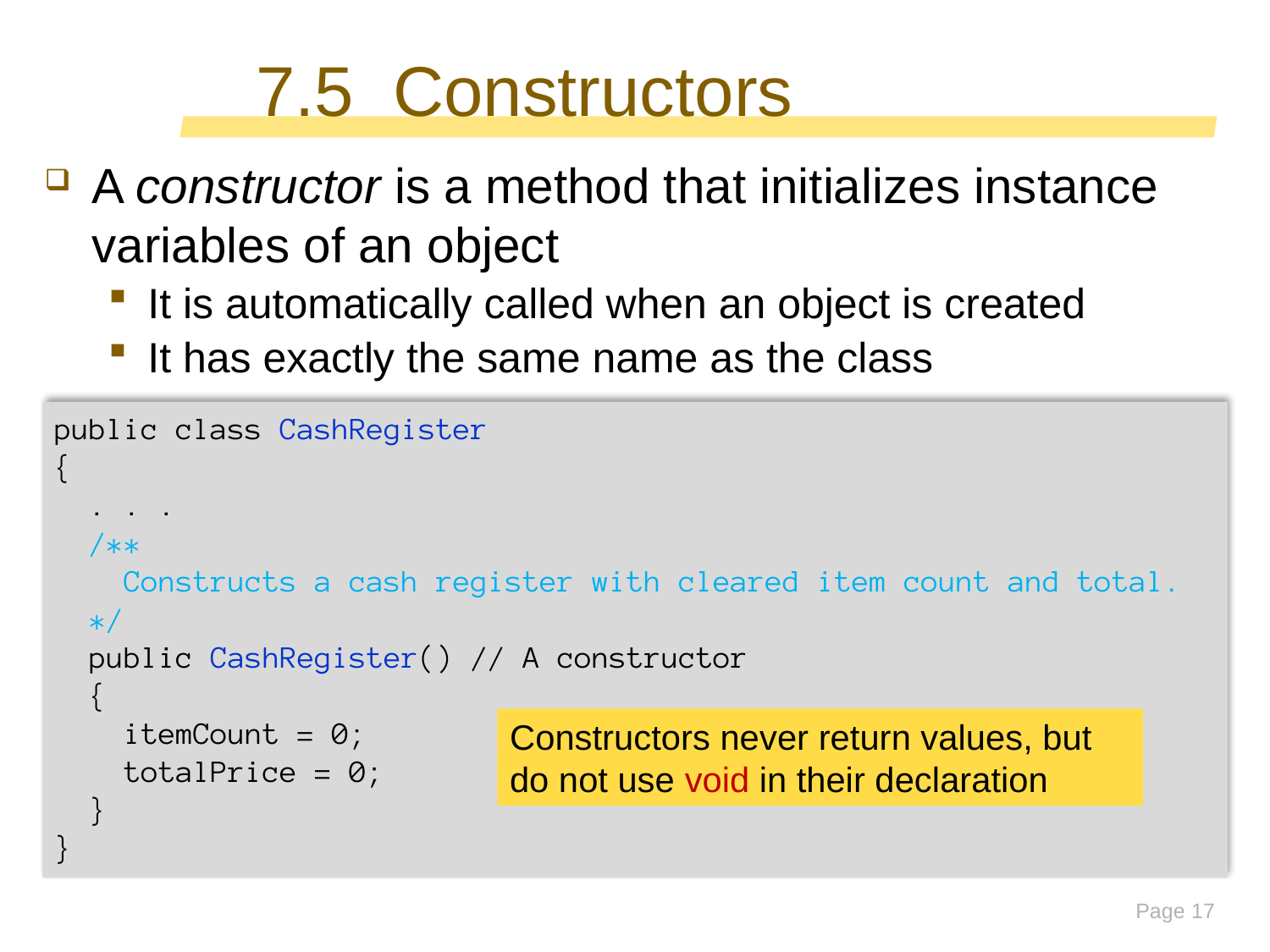

# 7.5  Constructors
A constructor is a method that initializes instance variables of an object
It is automatically called when an object is created
It has exactly the same name as the class
public class CashRegister
{
  . . .
  /**
    Constructs a cash register with cleared item count and total.
  */
  public CashRegister() // A constructor
  {
    itemCount = 0;
    totalPrice = 0;
  }
}
Constructors never return values, but do not use void in their declaration
Page 17